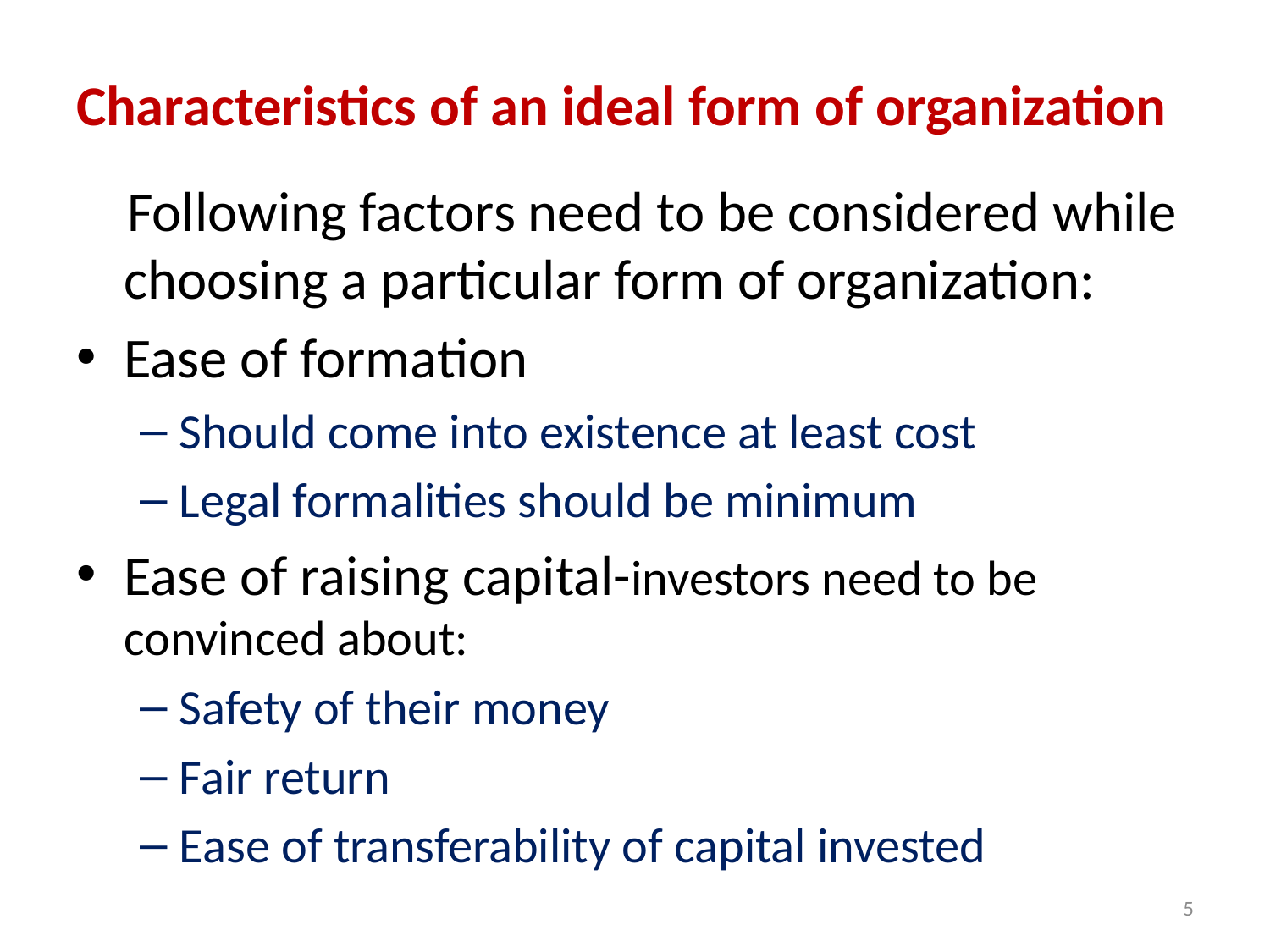

# Characteristics of an ideal form of organization
    Following factors need to be considered while choosing a particular form of organization:
Ease of formation
Should come into existence at least cost
Legal formalities should be minimum
Ease of raising capital-investors need to be convinced about:
Safety of their money
Fair return
Ease of transferability of capital invested
5